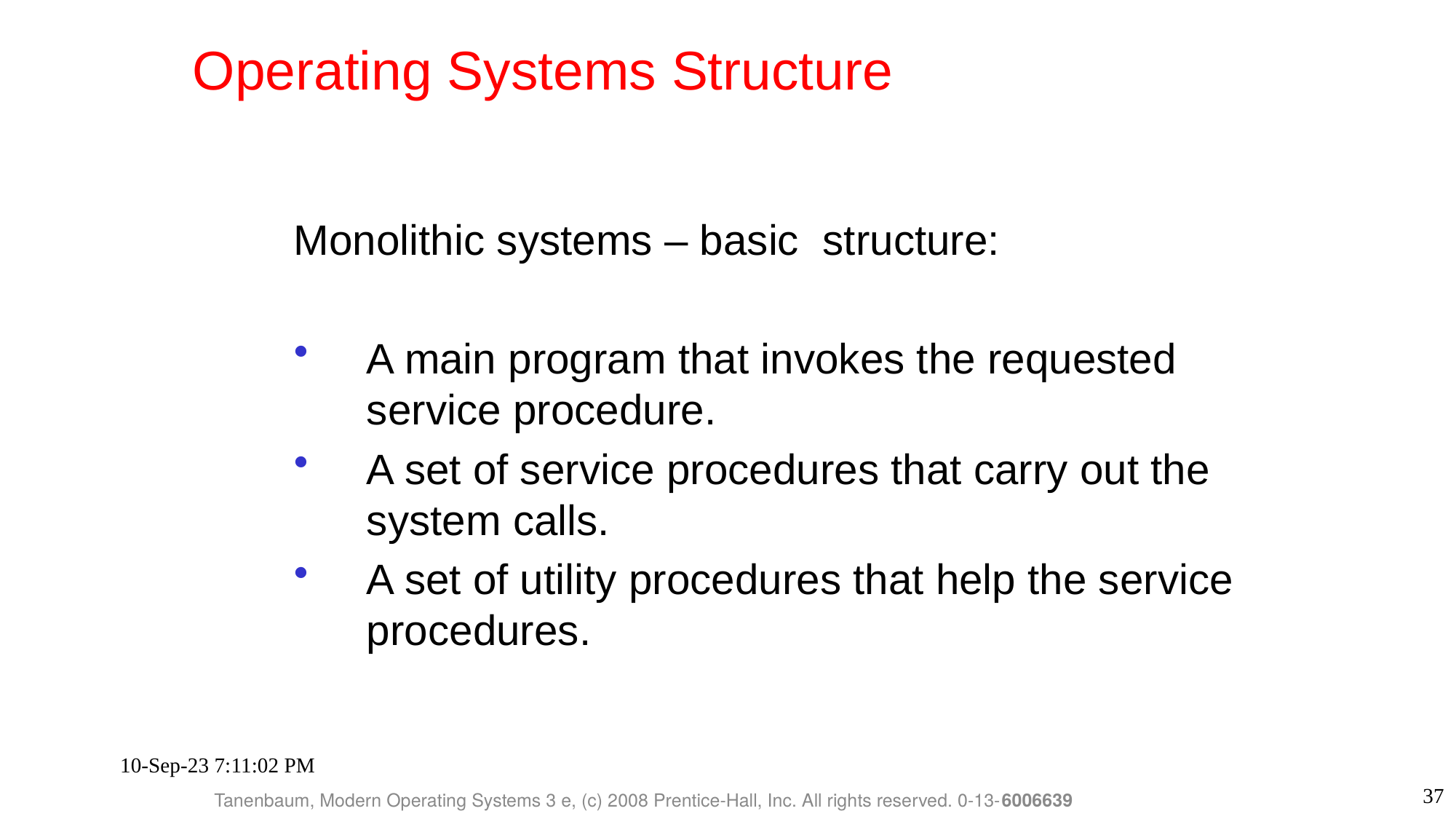

Operating Systems Structure
Monolithic systems – basic  structure:

A main program that invokes the requested service procedure.
A set of service procedures that carry out the system calls.
A set of utility procedures that help the service procedures.
10-Sep-23 7:11:02 PM

37
Tanenbaum, Modern Operating Systems 3 e, (c) 2008 Prentice-Hall, Inc. All rights reserved. 0-13-6006639